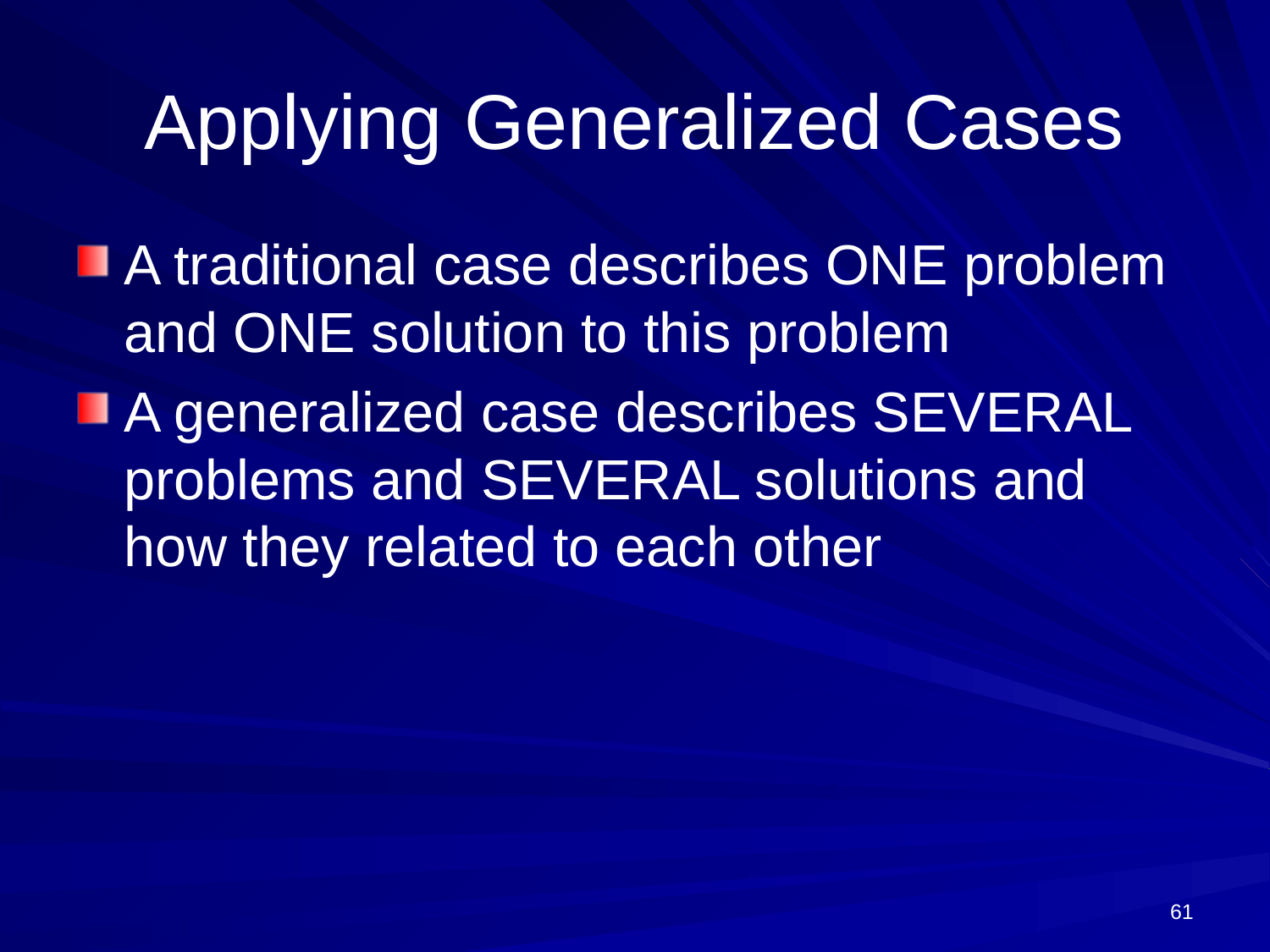

# Applying Generalized Cases
A traditional case describes ONE problem and ONE solution to this problem
A generalized case describes SEVERAL problems and SEVERAL solutions and how they related to each other
61